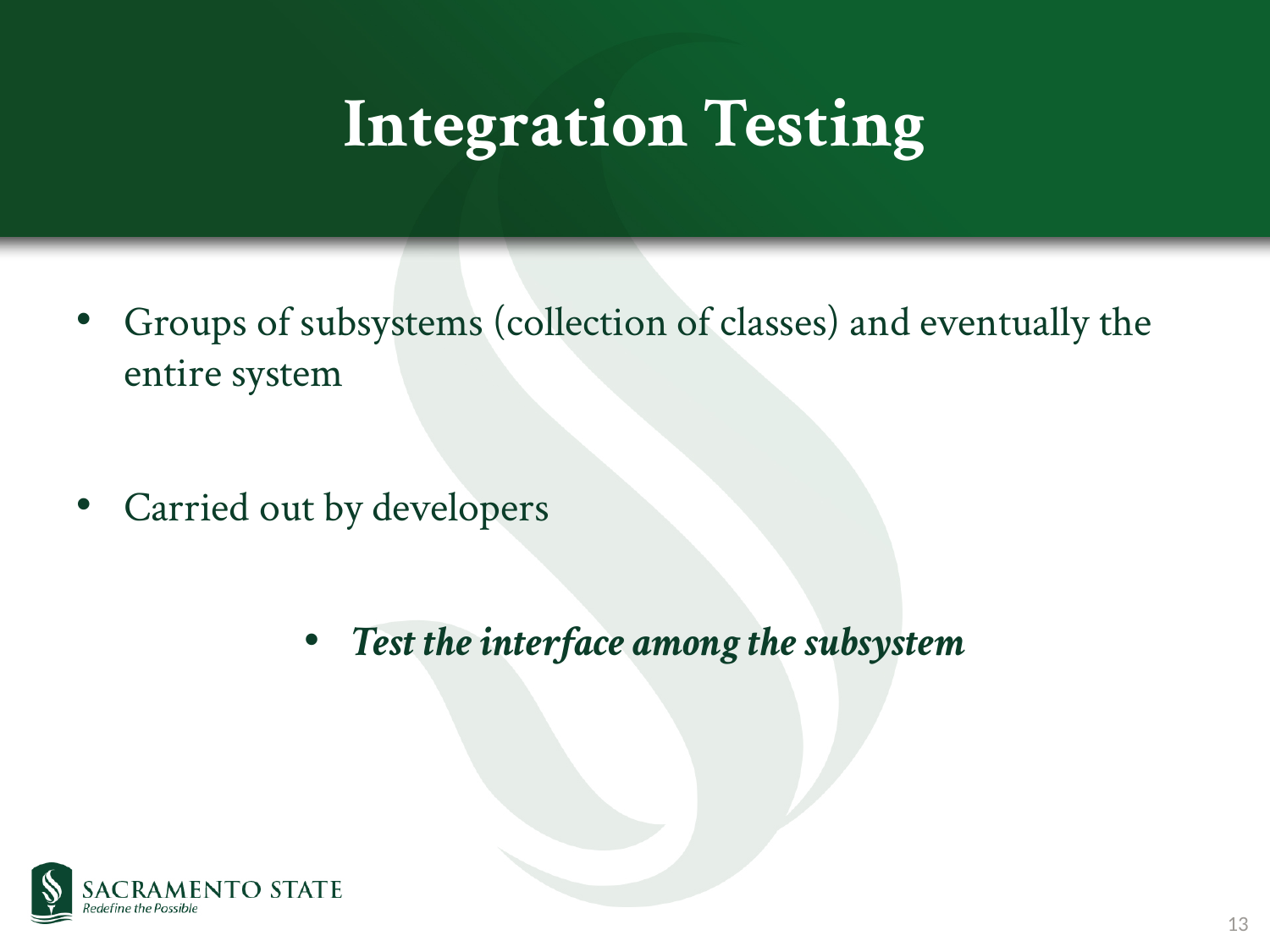

# Integration Testing
Groups of subsystems (collection of classes) and eventually the entire system

Carried out by developers

Test the interface among the subsystem

13